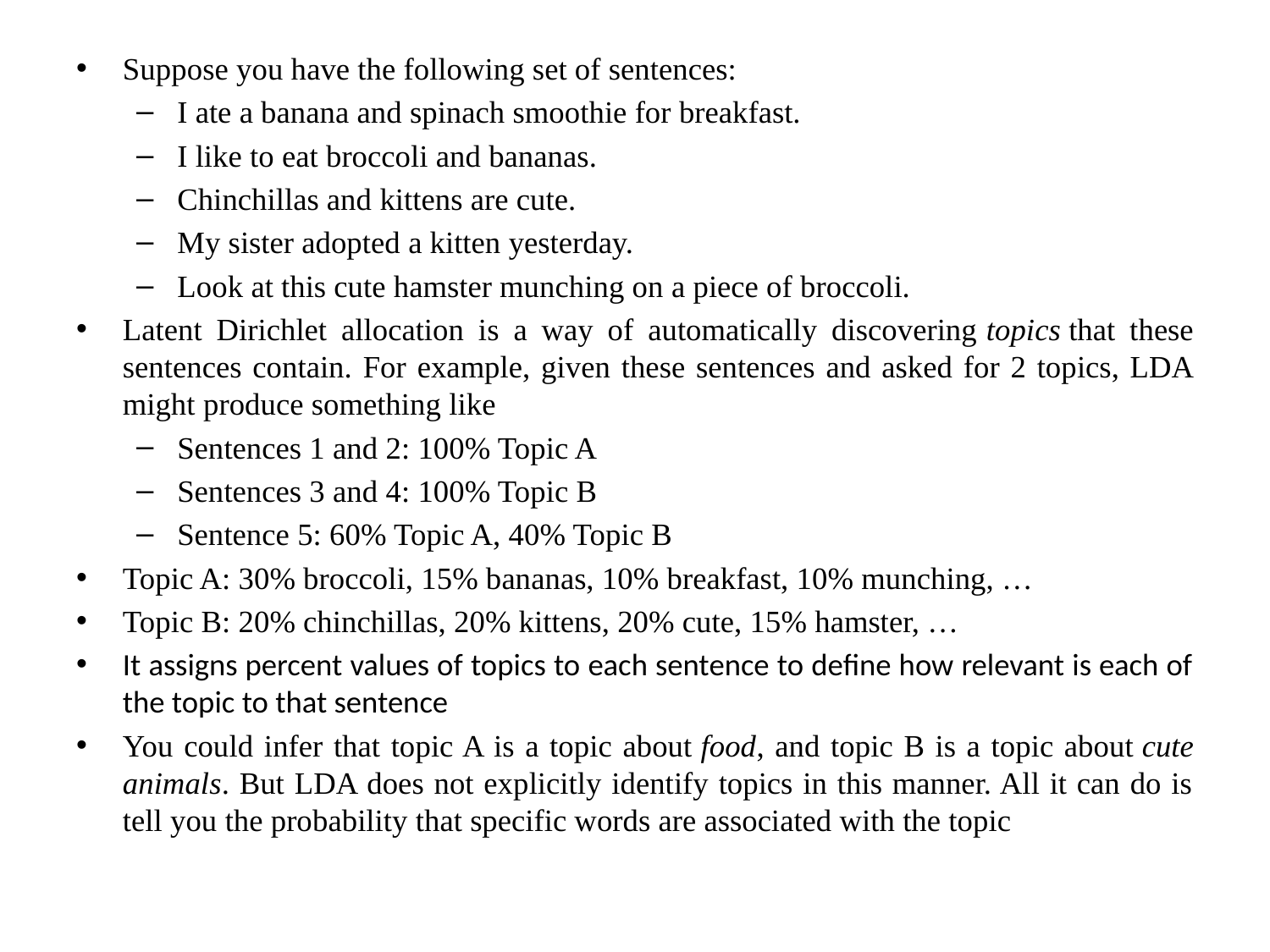

Suppose you have the following set of sentences:
I ate a banana and spinach smoothie for breakfast.
I like to eat broccoli and bananas.
Chinchillas and kittens are cute.
My sister adopted a kitten yesterday.
Look at this cute hamster munching on a piece of broccoli.
Latent Dirichlet allocation is a way of automatically discovering topics that these sentences contain. For example, given these sentences and asked for 2 topics, LDA might produce something like
Sentences 1 and 2: 100% Topic A
Sentences 3 and 4: 100% Topic B
Sentence 5: 60% Topic A, 40% Topic B
Topic A: 30% broccoli, 15% bananas, 10% breakfast, 10% munching, …
Topic B: 20% chinchillas, 20% kittens, 20% cute, 15% hamster, …
It assigns percent values of topics to each sentence to define how relevant is each of the topic to that sentence
You could infer that topic A is a topic about food, and topic B is a topic about cute animals. But LDA does not explicitly identify topics in this manner. All it can do is tell you the probability that specific words are associated with the topic